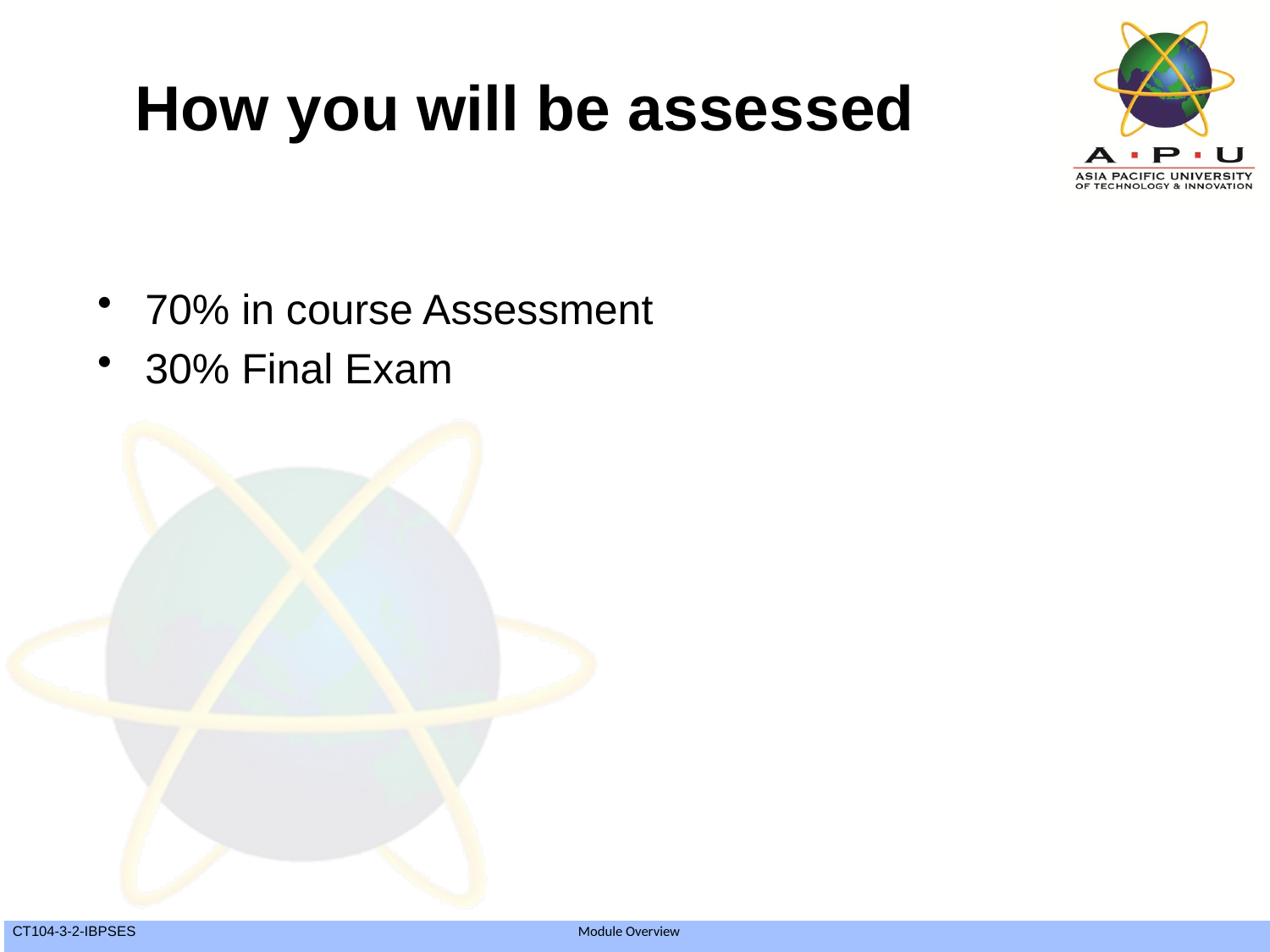

How you will be assessed
70% in course Assessment
30% Final Exam